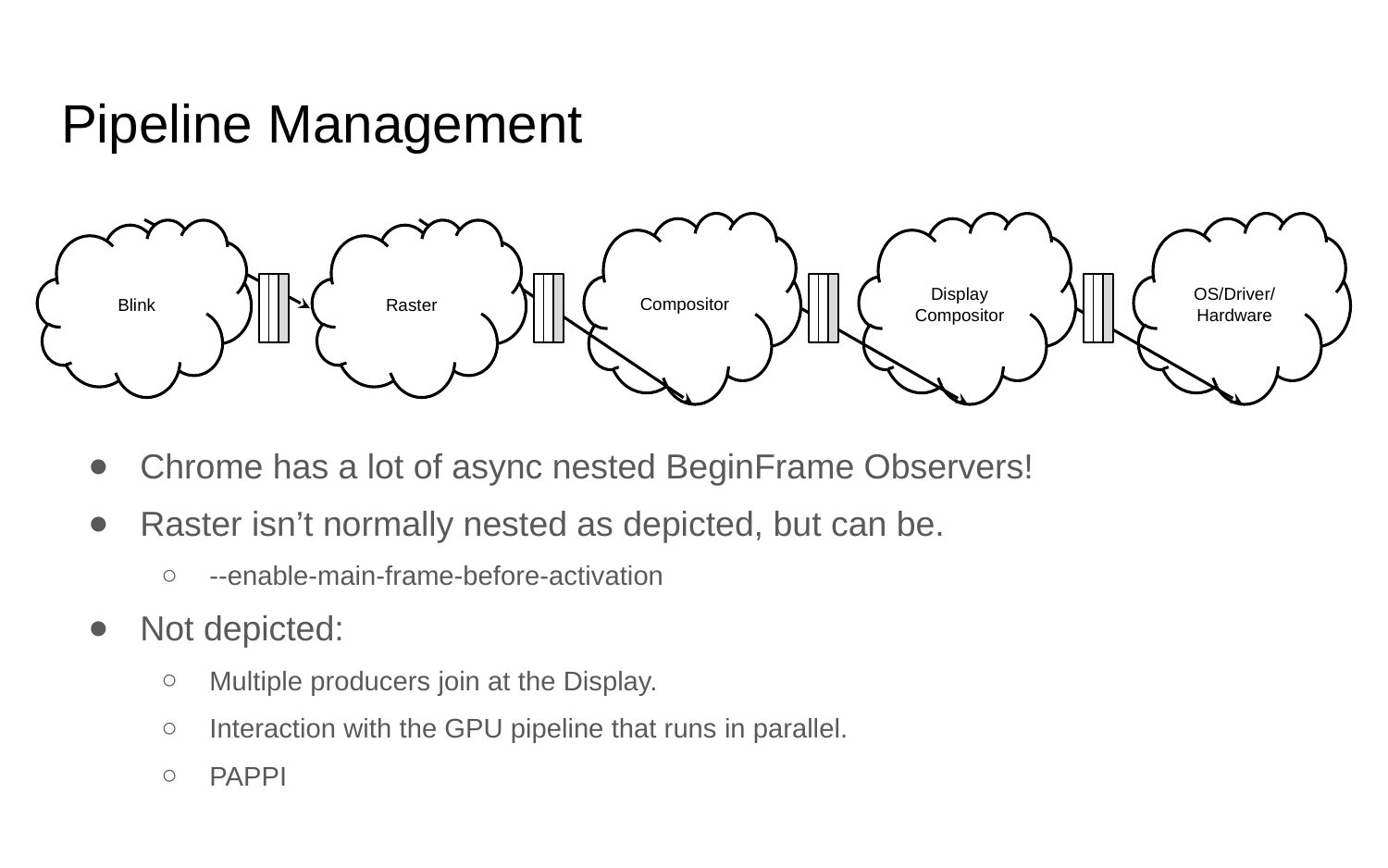

# Pipeline Management
Compositor
Display Compositor
OS/Driver/ Hardware
Blink
Raster

Chrome has a lot of async nested BeginFrame Observers!
Raster isn’t normally nested as depicted, but can be.
--enable-main-frame-before-activation
Not depicted:
Multiple producers join at the Display.
Interaction with the GPU pipeline that runs in parallel.
PAPPI